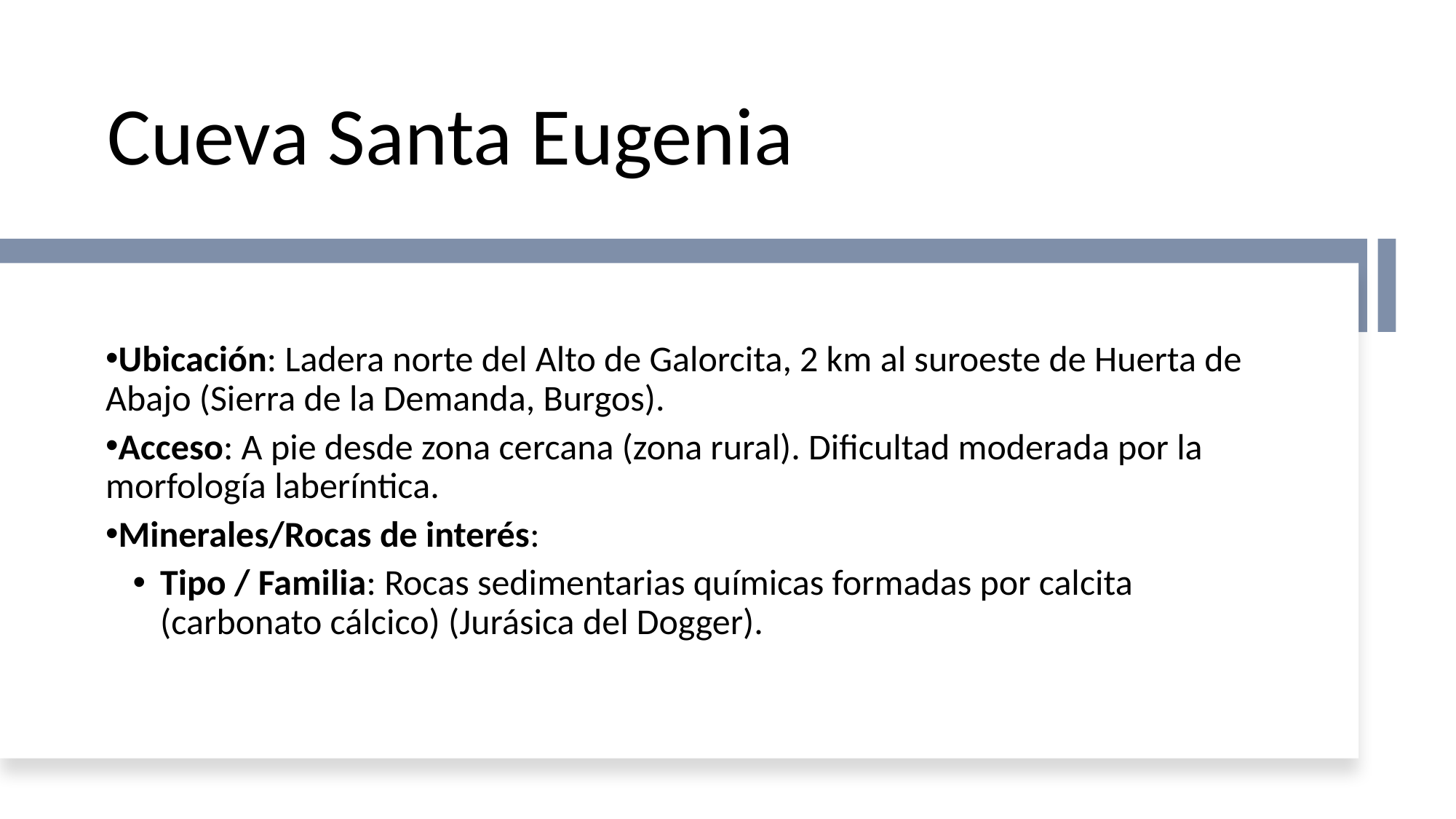

Cueva Santa Eugenia

Ubicación: Ladera norte del Alto de Galorcita, 2 km al suroeste de Huerta de Abajo (Sierra de la Demanda, Burgos).
Acceso: A pie desde zona cercana (zona rural). Dificultad moderada por la morfología laberíntica.
Minerales/Rocas de interés:
Tipo / Familia: Rocas sedimentarias químicas formadas por calcita (carbonato cálcico) (Jurásica del Dogger).